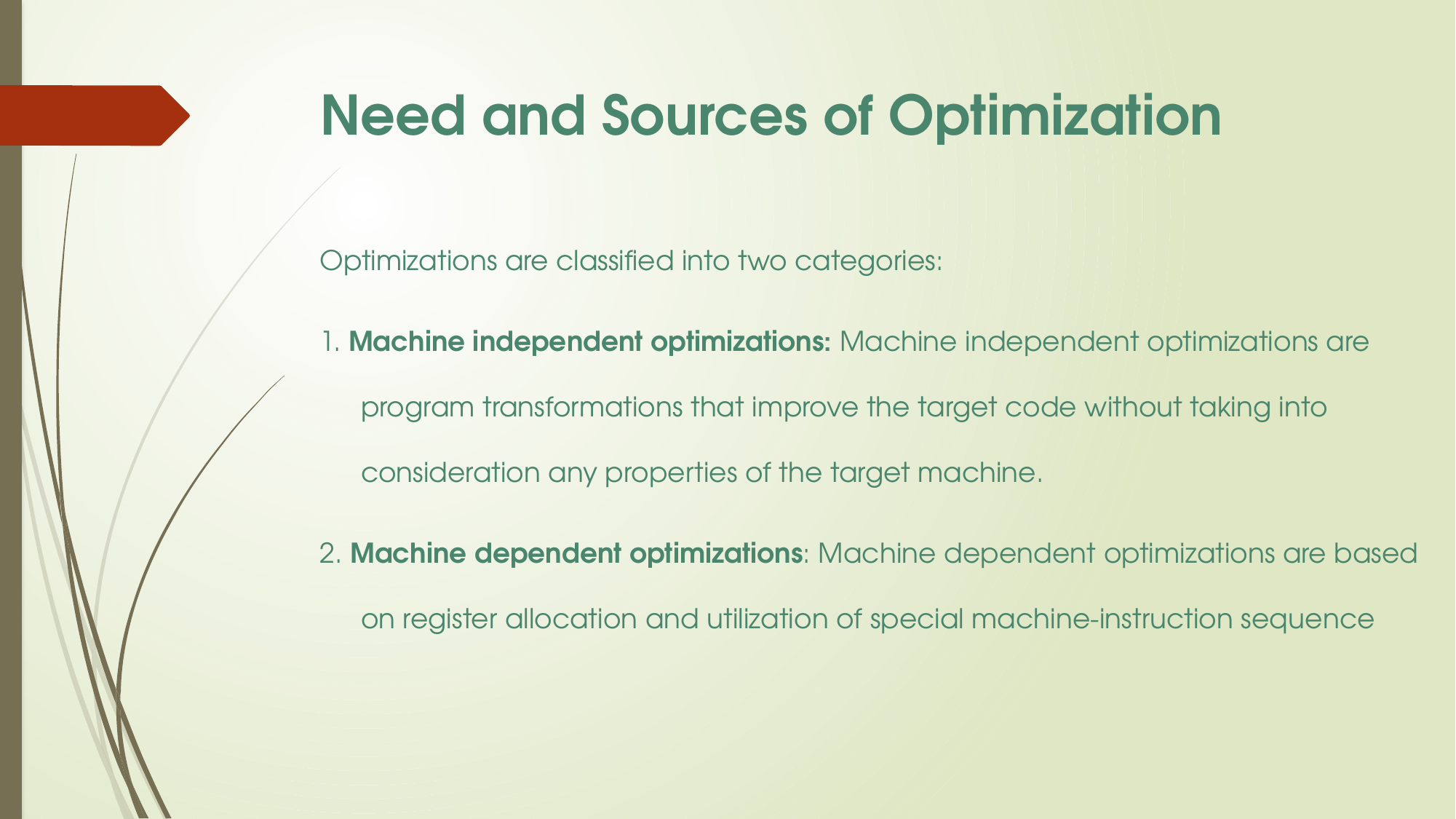

# Need and Sources of Optimization
Optimizations are classified into two categories:
1. Machine independent optimizations: Machine independent optimizations are program transformations that improve the target code without taking into consideration any properties of the target machine.
2. Machine dependent optimizations: Machine dependent optimizations are based on register allocation and utilization of special machine-instruction sequence